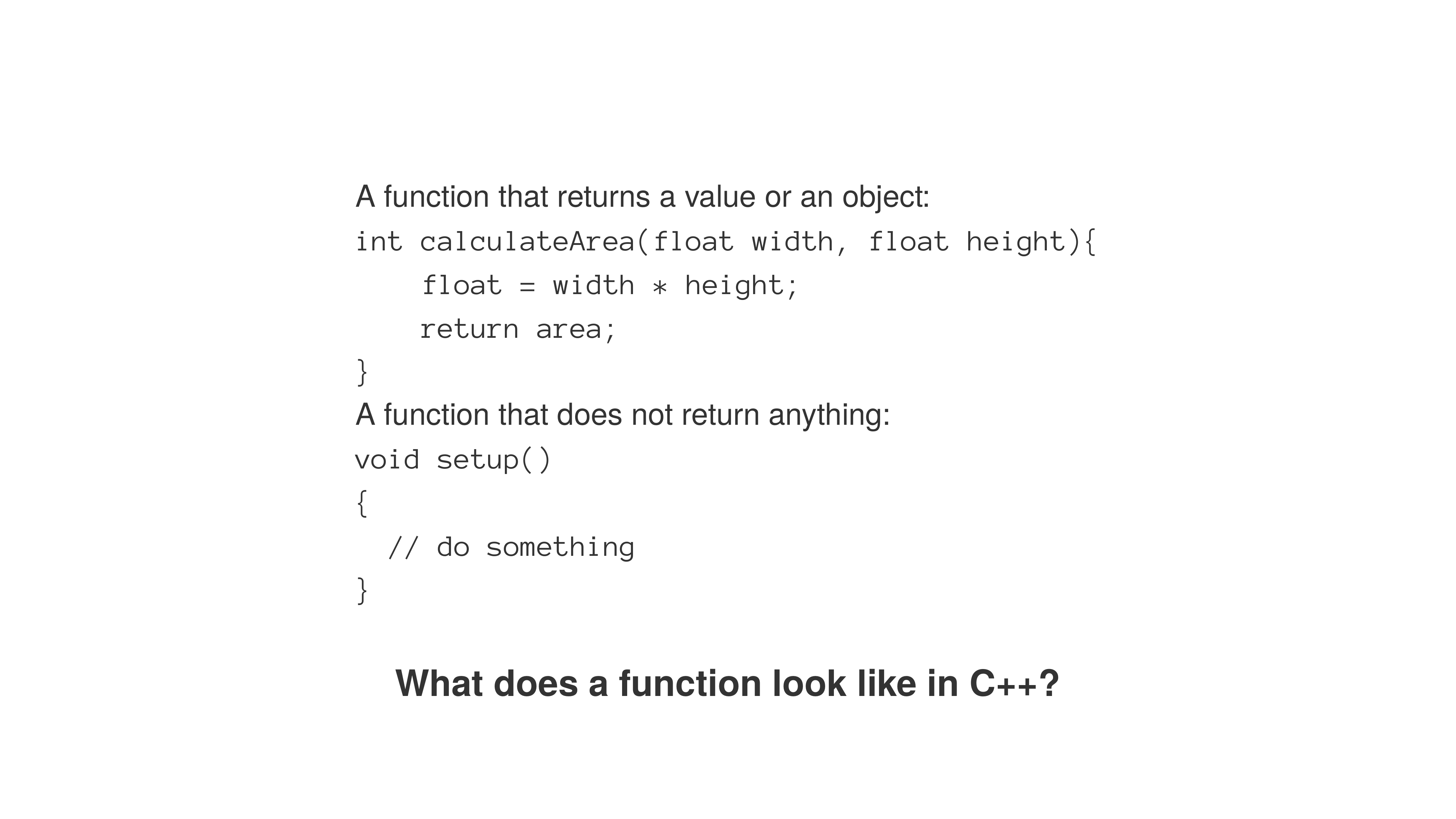

A function that returns a value or an object:
int calculateArea(float width, float height){
    float = width * height;
    return area;
}
A function that does not return anything:
void setup()
{
  // do something
}
What does a function look like in C++?